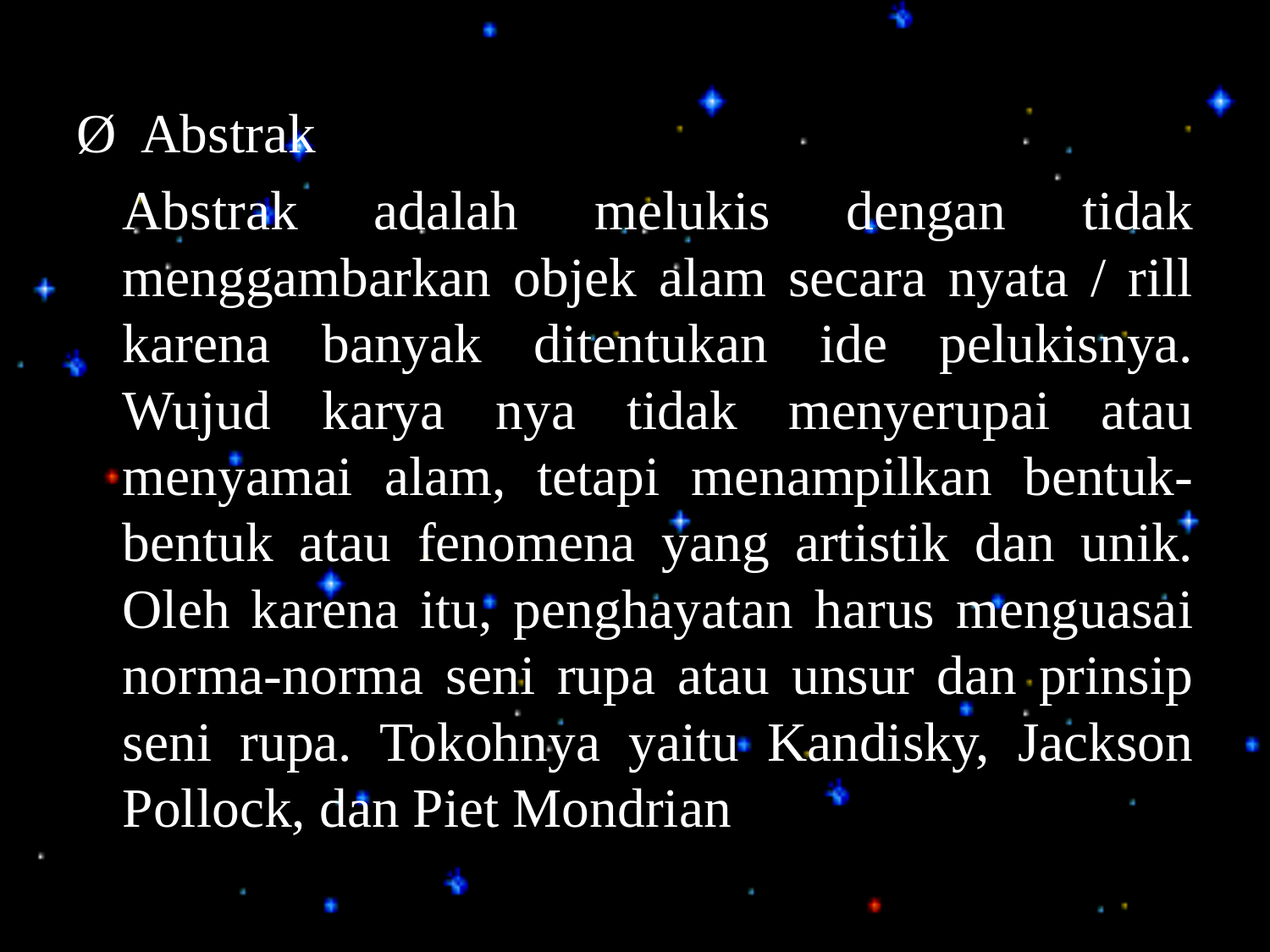

Ø  Abstrak
	Abstrak adalah melukis dengan tidak menggambarkan objek alam secara nyata / rill karena banyak ditentukan ide pelukisnya. Wujud karya nya tidak menyerupai atau menyamai alam, tetapi menampilkan bentuk-bentuk atau fenomena yang artistik dan unik. Oleh karena itu, penghayatan harus menguasai norma-norma seni rupa atau unsur dan prinsip seni rupa. Tokohnya yaitu Kandisky, Jackson Pollock, dan Piet Mondrian